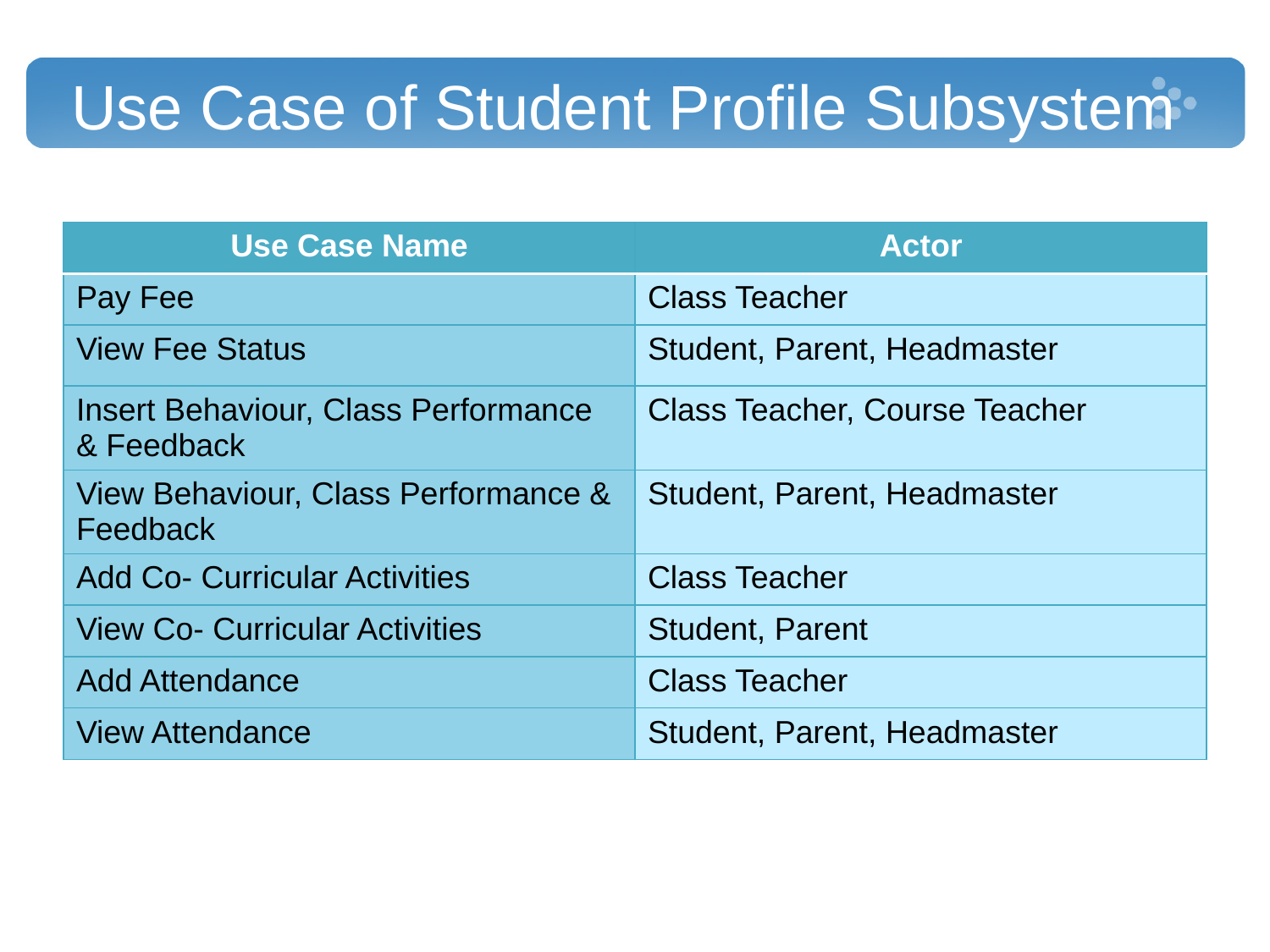

# Use Case of Student Profile Subsystem
| Use Case Name | Actor |
| --- | --- |
| Pay Fee | Class Teacher |
| View Fee Status | Student, Parent, Headmaster |
| Insert Behaviour, Class Performance & Feedback | Class Teacher, Course Teacher |
| View Behaviour, Class Performance & Feedback | Student, Parent, Headmaster |
| Add Co- Curricular Activities | Class Teacher |
| View Co- Curricular Activities | Student, Parent |
| Add Attendance | Class Teacher |
| View Attendance | Student, Parent, Headmaster |